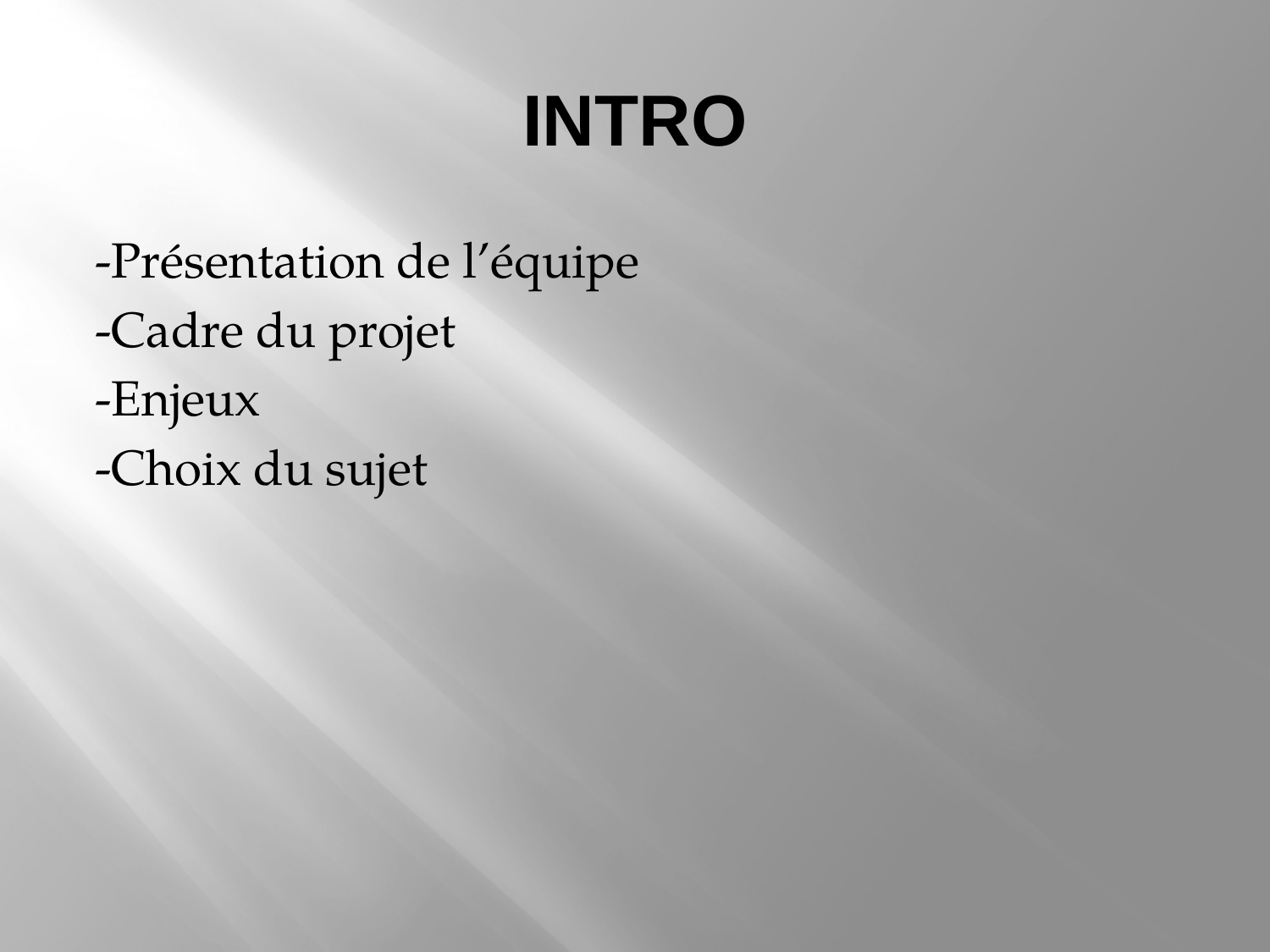

# INTRO
-Présentation de l’équipe
-Cadre du projet
-Enjeux
-Choix du sujet